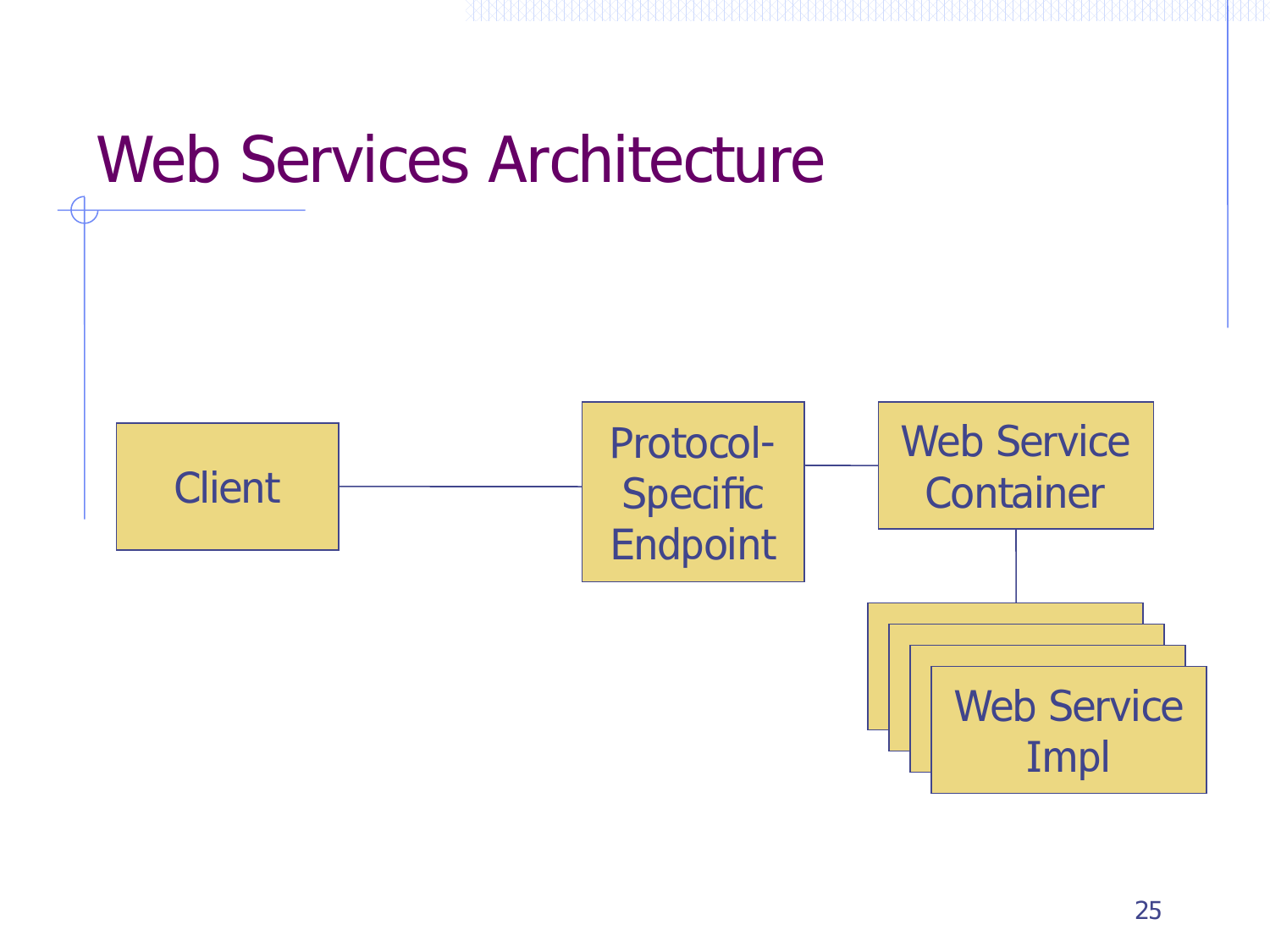

# Web Services Architecture
Protocol-
Specific
Endpoint
Web Service
Container
Client

Web Service
Impl
25